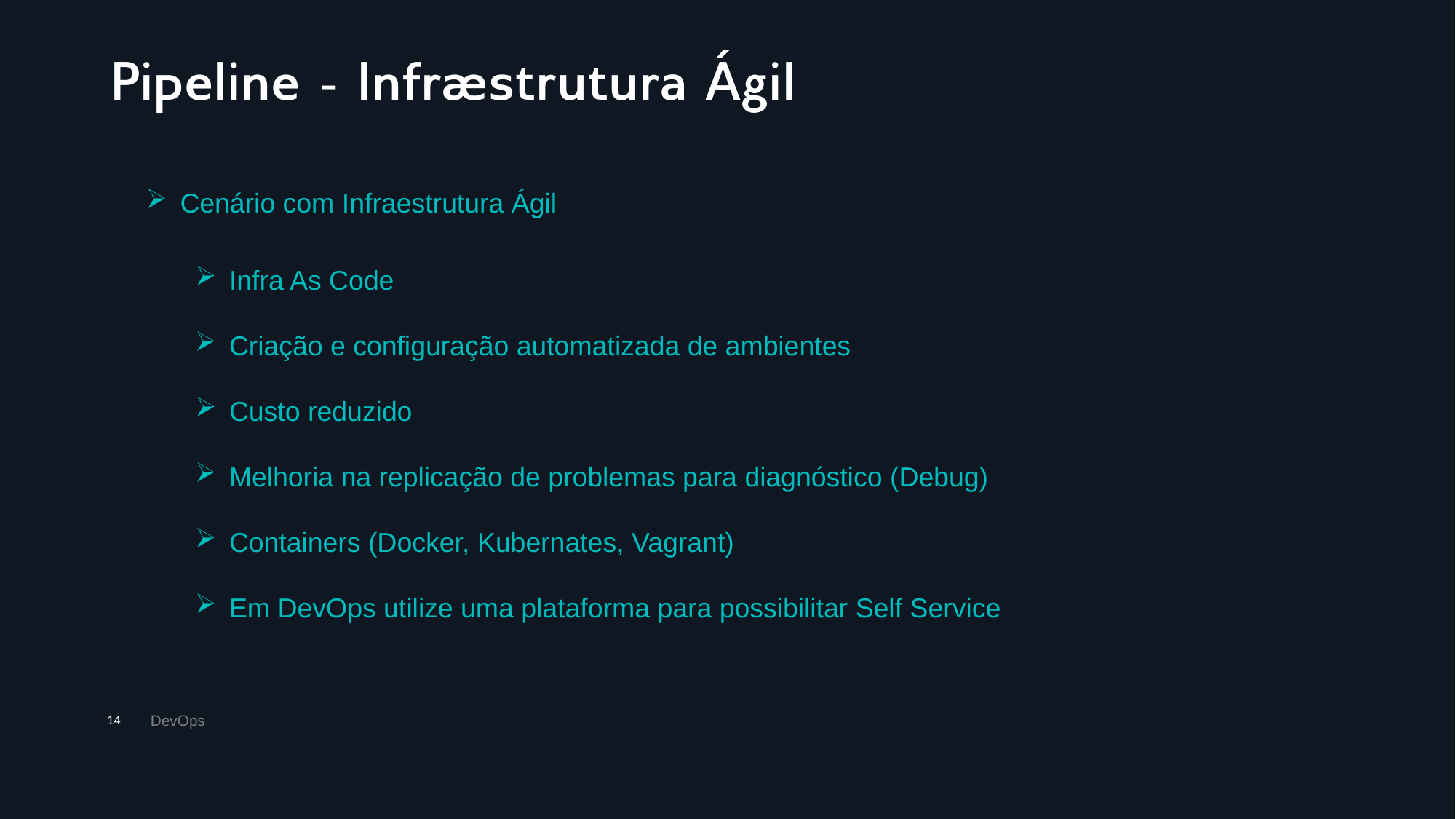

# Pipeline - Infraestrutura Ágil
Cenário com Infraestrutura Ágil

Infra As Code

Criação e configuração automatizada de ambientes

Custo reduzido

Melhoria na replicação de problemas para diagnóstico (Debug)

Containers (Docker, Kubernates, Vagrant)

Em DevOps utilize uma plataforma para possibilitar Self Service

DevOps
14